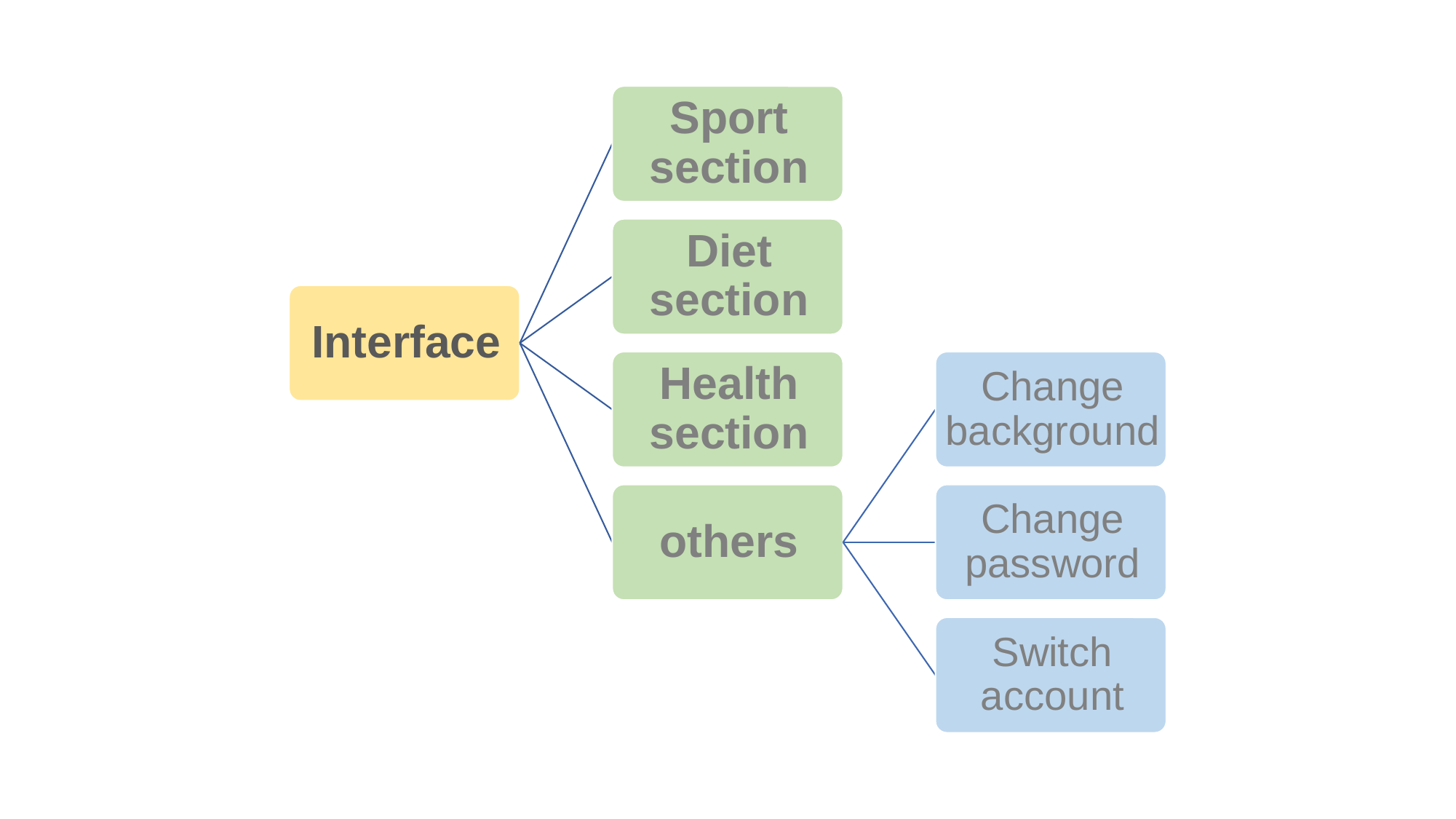

Interface

Sport section

Diet section

Health section

others

Change background

Change password

Switch account